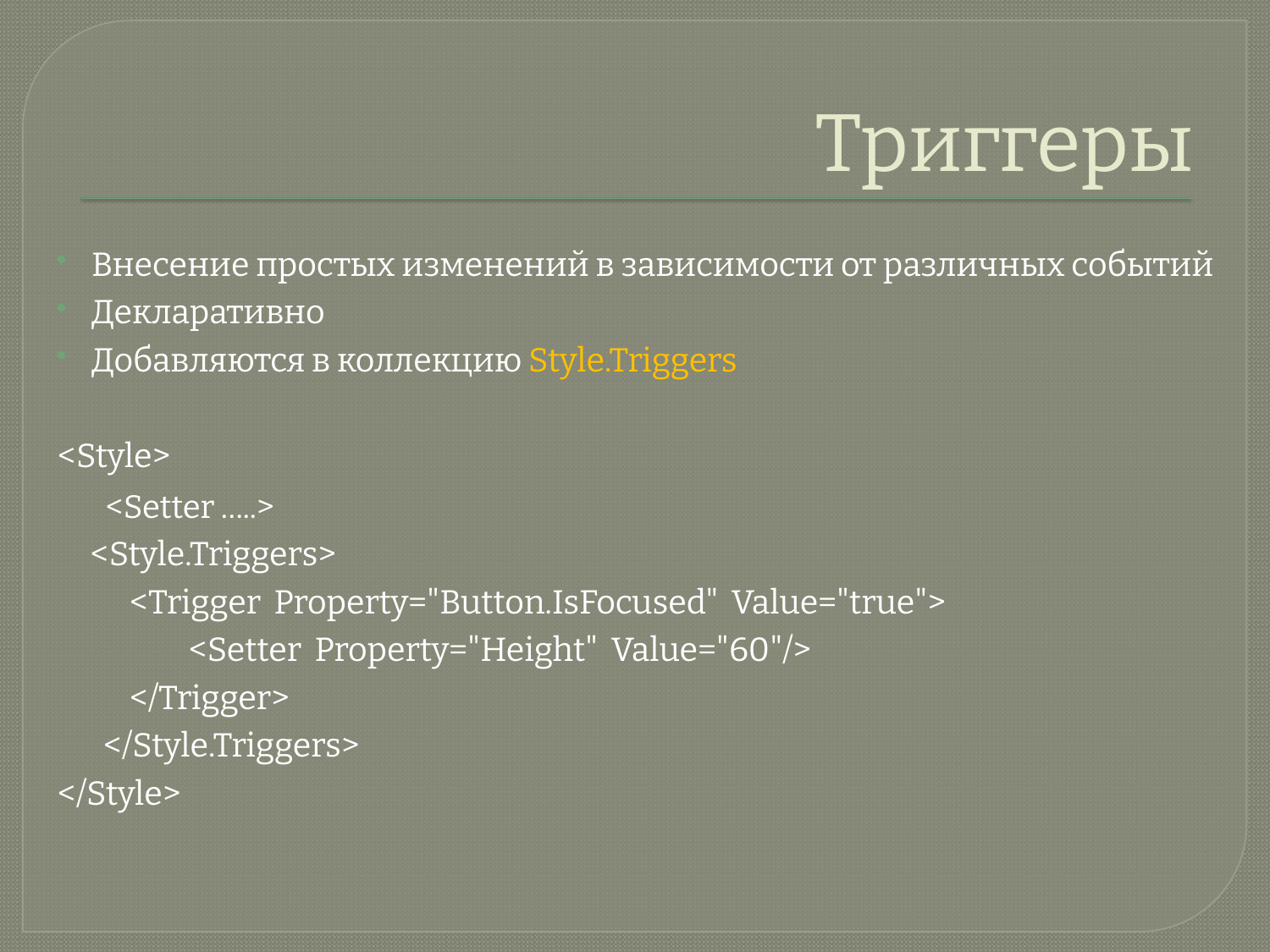

# Триггеры
Внесение простых изменений в зависимости от различных событий
Декларативно
Добавляются в коллекцию Style.Triggers

<Style>
<Setter …..>
     <Style.Triggers>
           <Trigger  Property="Button.IsFocused"  Value="true">
                    <Setter  Property="Height"  Value="60"/>
           </Trigger>
       </Style.Triggers>
</Style>